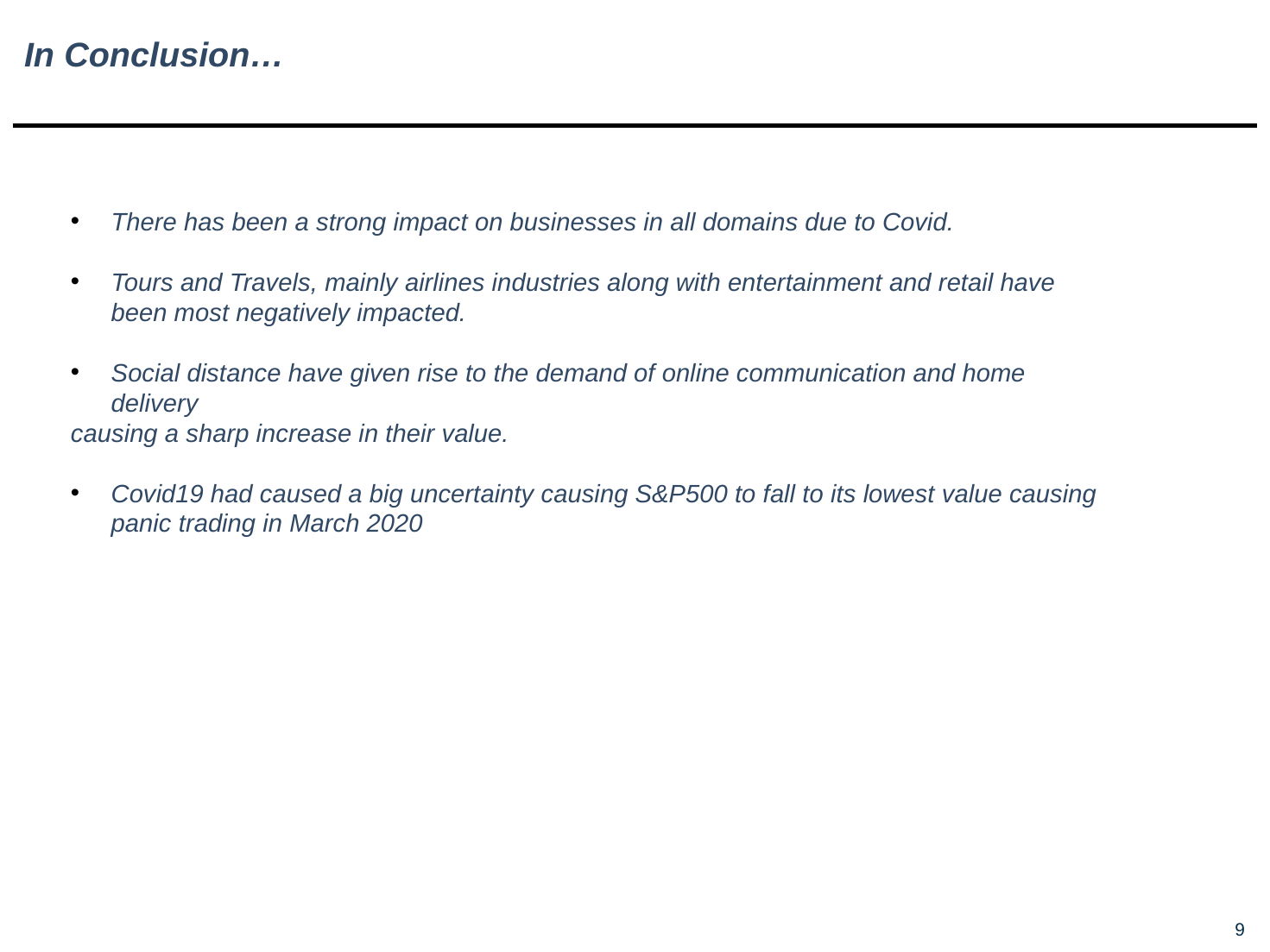

# In Conclusion…
There has been a strong impact on businesses in all domains due to Covid.

Tours and Travels, mainly airlines industries along with entertainment and retail have been most negatively impacted.

Social distance have given rise to the demand of online communication and home delivery
causing a sharp increase in their value.

Covid19 had caused a big uncertainty causing S&P500 to fall to its lowest value causing panic trading in March 2020